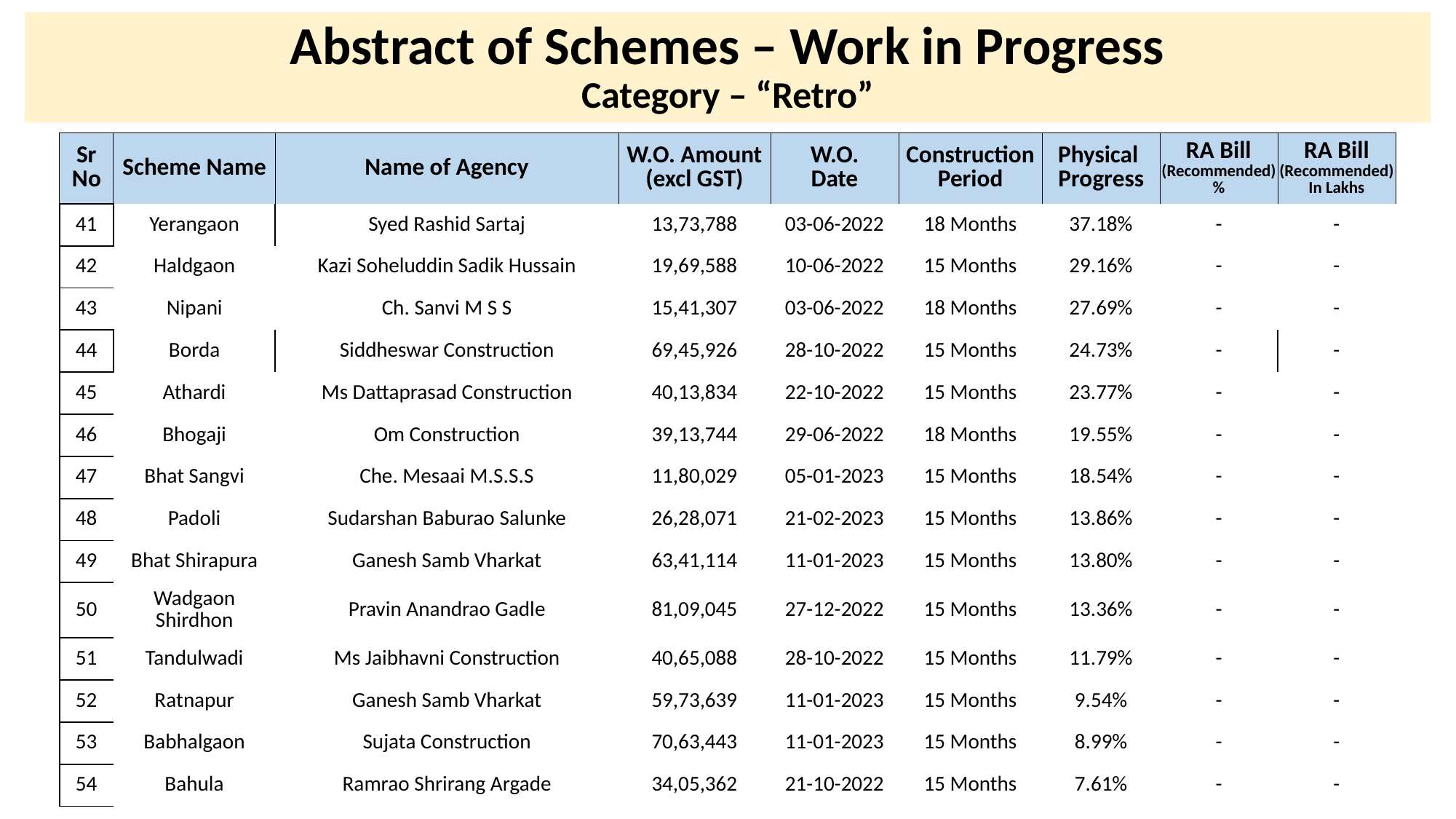

# Abstract of Schemes – Work in Progress Category – “Retro”
| Sr No | Scheme Name | Name of Agency | W.O. Amount (excl GST) | W.O. Date | Construction Period | Physical Progress | RA Bill (Recommended) % | RA Bill (Recommended) In Lakhs |
| --- | --- | --- | --- | --- | --- | --- | --- | --- |
| 41 | Yerangaon | Syed Rashid Sartaj | 13,73,788 | 03-06-2022 | 18 Months | 37.18% | - | - |
| --- | --- | --- | --- | --- | --- | --- | --- | --- |
| 42 | Haldgaon | Kazi Soheluddin Sadik Hussain | 19,69,588 | 10-06-2022 | 15 Months | 29.16% | - | - |
| 43 | Nipani | Ch. Sanvi M S S | 15,41,307 | 03-06-2022 | 18 Months | 27.69% | - | - |
| 44 | Borda | Siddheswar Construction | 69,45,926 | 28-10-2022 | 15 Months | 24.73% | - | - |
| 45 | Athardi | Ms Dattaprasad Construction | 40,13,834 | 22-10-2022 | 15 Months | 23.77% | - | - |
| 46 | Bhogaji | Om Construction | 39,13,744 | 29-06-2022 | 18 Months | 19.55% | - | - |
| 47 | Bhat Sangvi | Che. Mesaai M.S.S.S | 11,80,029 | 05-01-2023 | 15 Months | 18.54% | - | - |
| 48 | Padoli | Sudarshan Baburao Salunke | 26,28,071 | 21-02-2023 | 15 Months | 13.86% | - | - |
| 49 | Bhat Shirapura | Ganesh Samb Vharkat | 63,41,114 | 11-01-2023 | 15 Months | 13.80% | - | - |
| 50 | Wadgaon Shirdhon | Pravin Anandrao Gadle | 81,09,045 | 27-12-2022 | 15 Months | 13.36% | - | - |
| 51 | Tandulwadi | Ms Jaibhavni Construction | 40,65,088 | 28-10-2022 | 15 Months | 11.79% | - | - |
| 52 | Ratnapur | Ganesh Samb Vharkat | 59,73,639 | 11-01-2023 | 15 Months | 9.54% | - | - |
| 53 | Babhalgaon | Sujata Construction | 70,63,443 | 11-01-2023 | 15 Months | 8.99% | - | - |
| 54 | Bahula | Ramrao Shrirang Argade | 34,05,362 | 21-10-2022 | 15 Months | 7.61% | - | - |